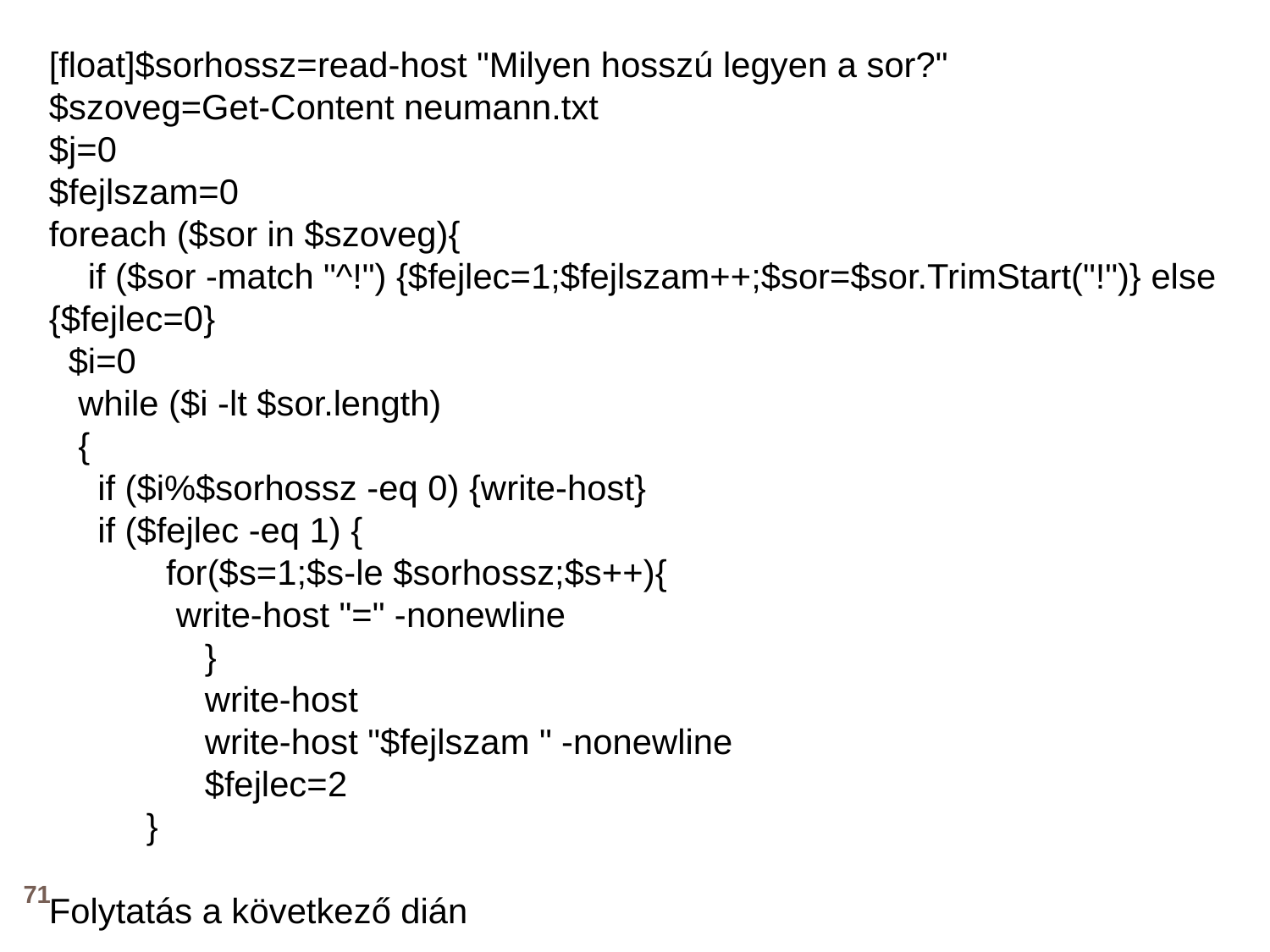

[float]$sorhossz=read-host "Milyen hosszú legyen a sor?"
$szoveg=Get-Content neumann.txt
$j=0
$fejlszam=0
foreach ($sor in $szoveg){
    if ($sor -match "^!") {$fejlec=1;$fejlszam++;$sor=$sor.TrimStart("!")} else {$fejlec=0}
  $i=0
   while ($i -lt $sor.length)
   {
     if ($i%$sorhossz -eq 0) {write-host}
     if ($fejlec -eq 1) {
            for($s=1;$s-le $sorhossz;$s++){
          	write-host "=" -nonewline
                }
                write-host
                write-host "$fejlszam " -nonewline
                $fejlec=2
          }

Folytatás a következő dián
71